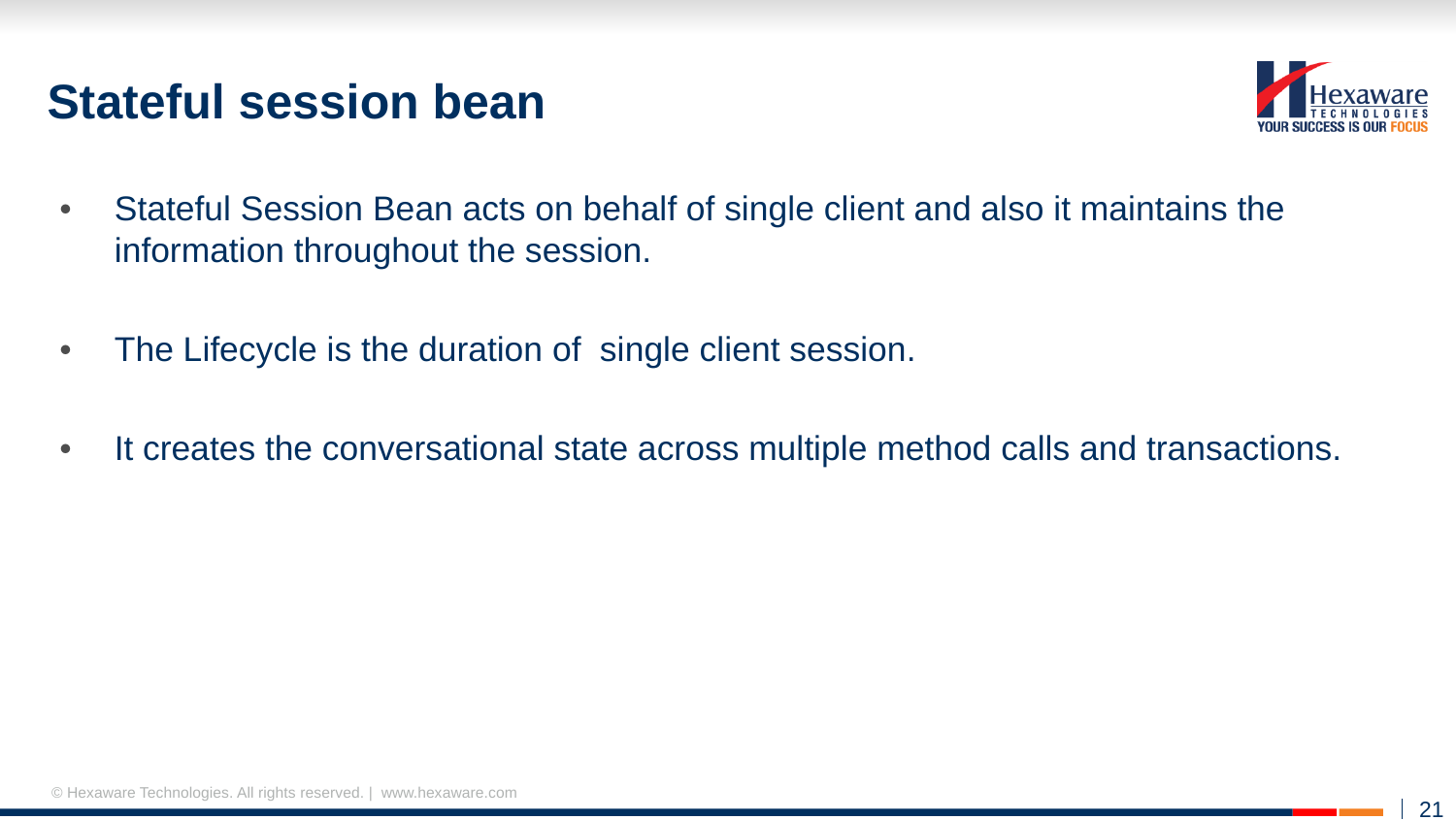

# Stateful session bean

Stateful Session Bean acts on behalf of single client and also it maintains the information throughout the session.

The Lifecycle is the duration of  single client session.

It creates the conversational state across multiple method calls and transactions.